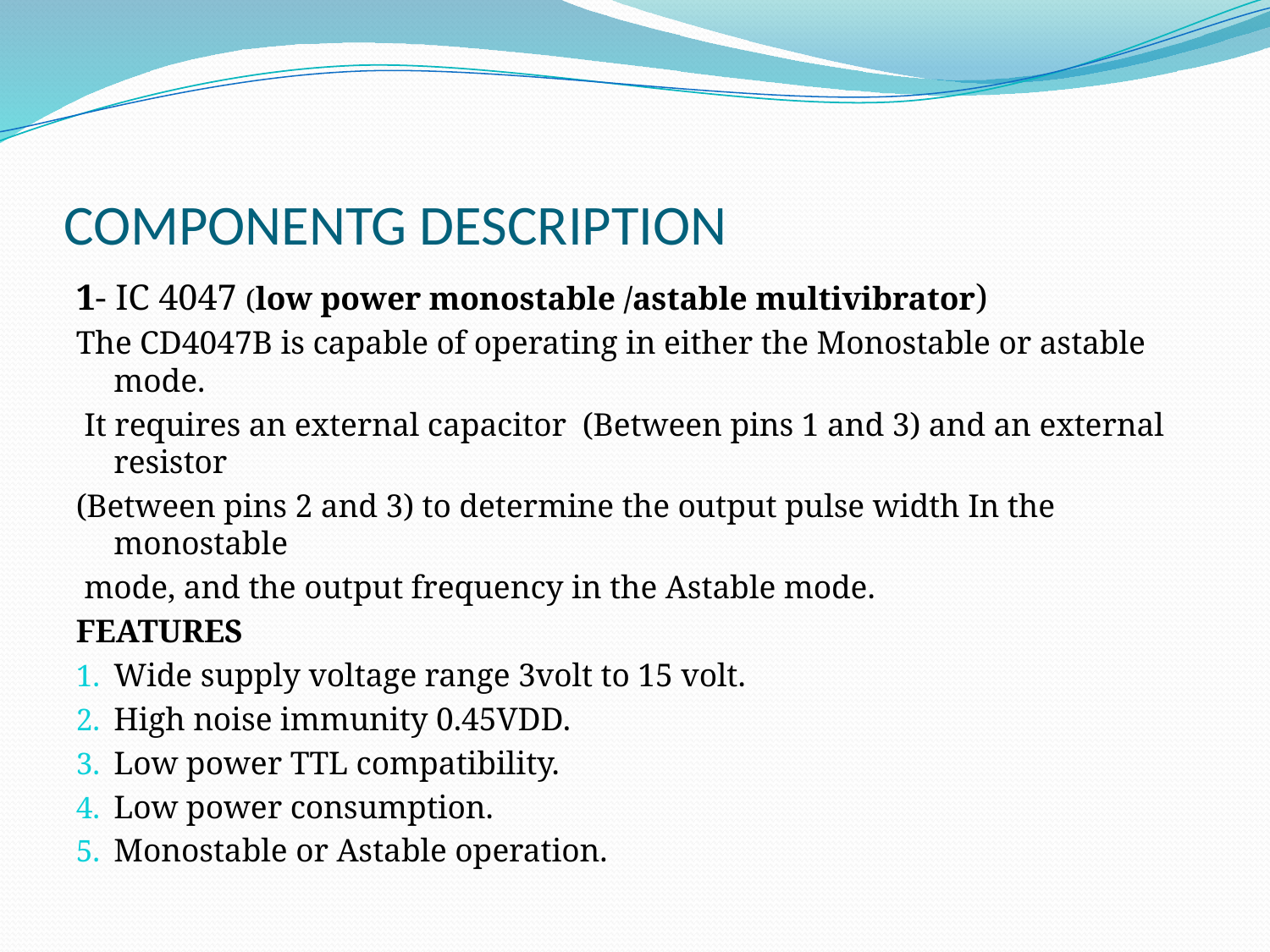

# COMPONENTG DESCRIPTION
1- IC 4047 (low power monostable /astable multivibrator)
The CD4047B is capable of operating in either the Monostable or astable   mode.
 It requires an external capacitor  (Between pins 1 and 3) and an external resistor
(Between pins 2 and 3) to determine the output pulse width In the monostable
 mode, and the output frequency in the Astable mode.
FEATURES
Wide supply voltage range 3volt to 15 volt.
High noise immunity 0.45VDD.
Low power TTL compatibility.
Low power consumption.
Monostable or Astable operation.